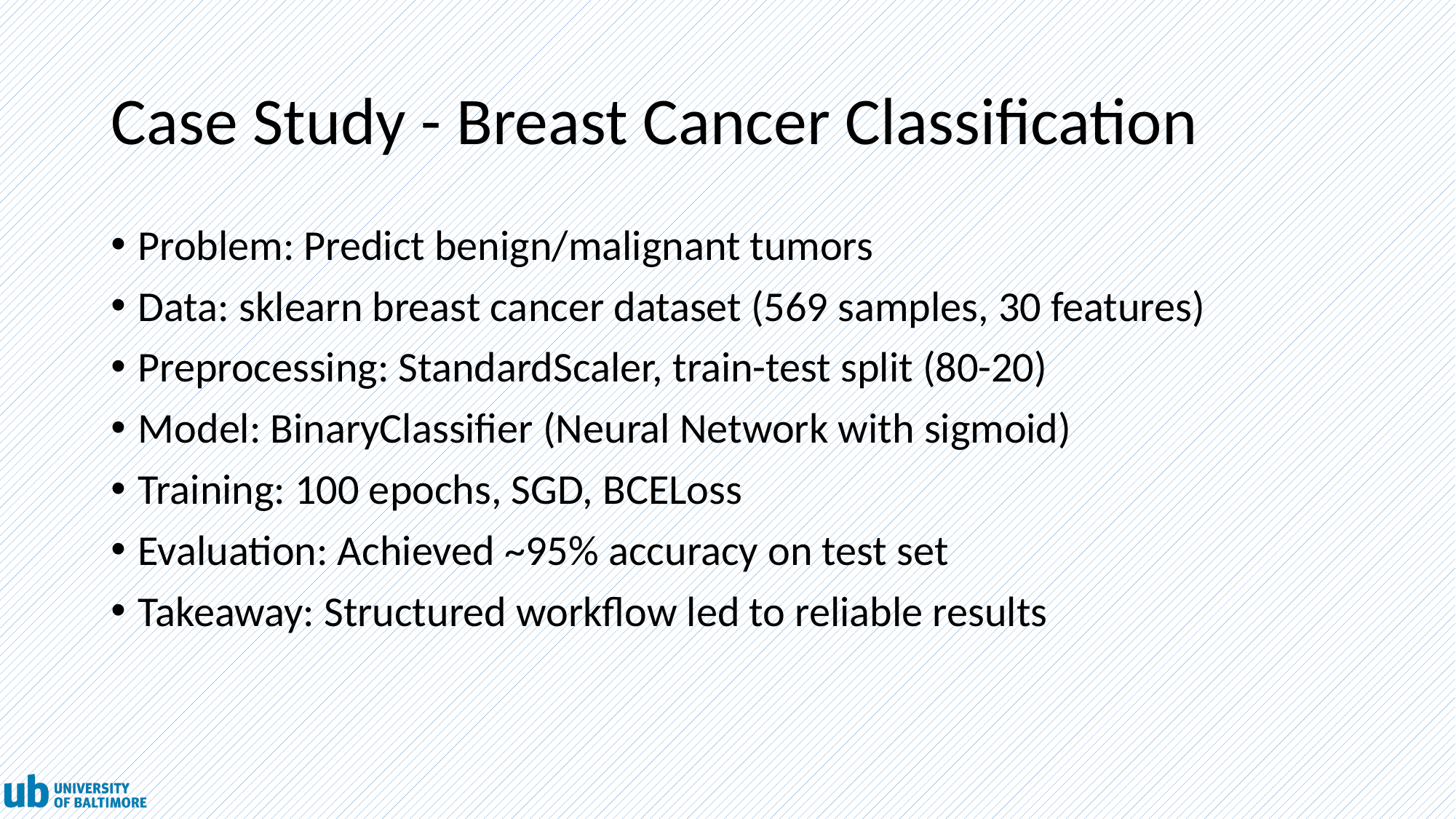

# Case Study - Breast Cancer Classification
Problem: Predict benign/malignant tumors
Data: sklearn breast cancer dataset (569 samples, 30 features)
Preprocessing: StandardScaler, train-test split (80-20)
Model: BinaryClassifier (Neural Network with sigmoid)
Training: 100 epochs, SGD, BCELoss
Evaluation: Achieved ~95% accuracy on test set
Takeaway: Structured workflow led to reliable results